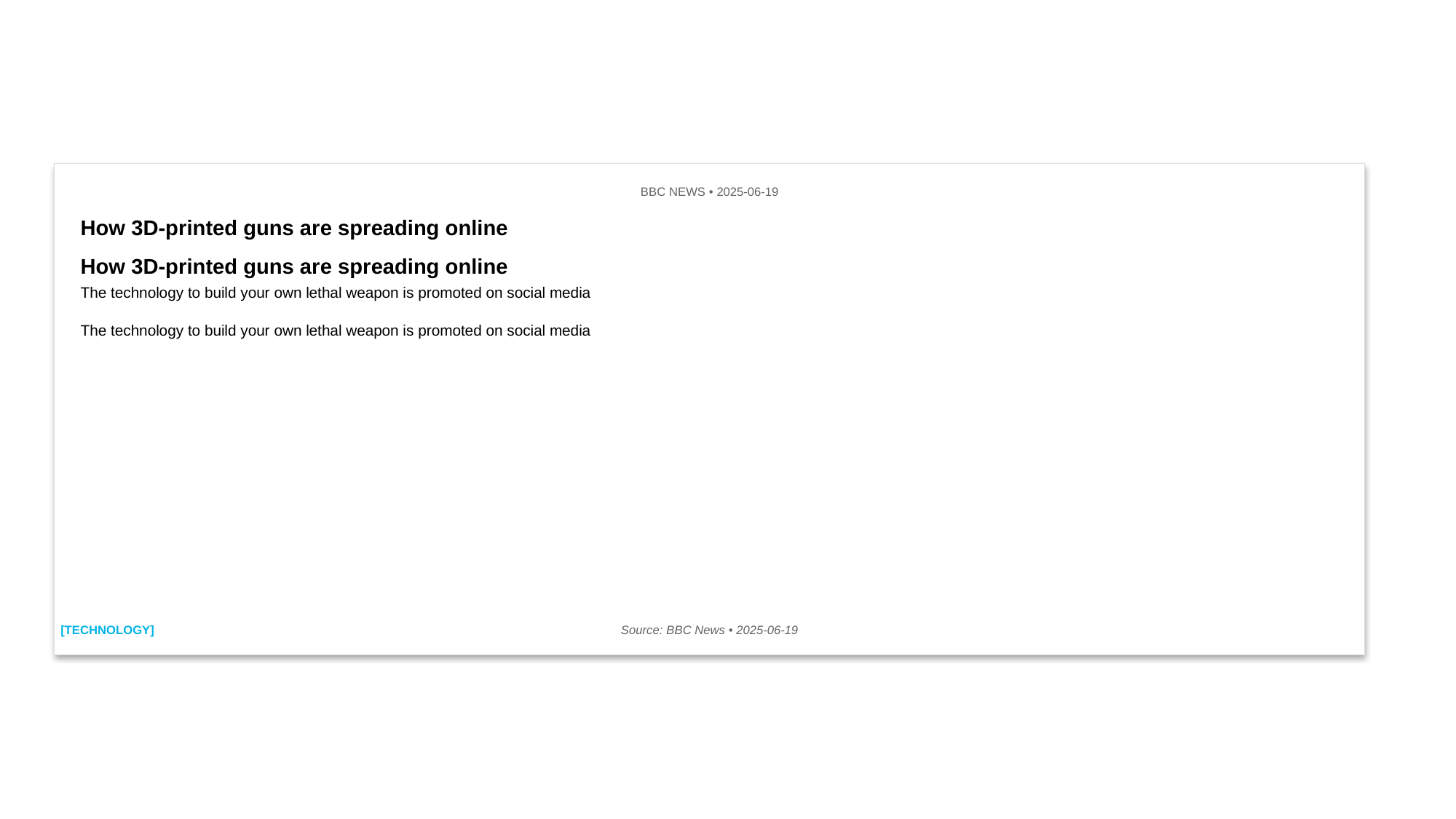

BBC NEWS • 2025-06-19
How 3D-printed guns are spreading online
How 3D-printed guns are spreading online
The technology to build your own lethal weapon is promoted on social media
The technology to build your own lethal weapon is promoted on social media
[TECHNOLOGY]
Source: BBC News • 2025-06-19